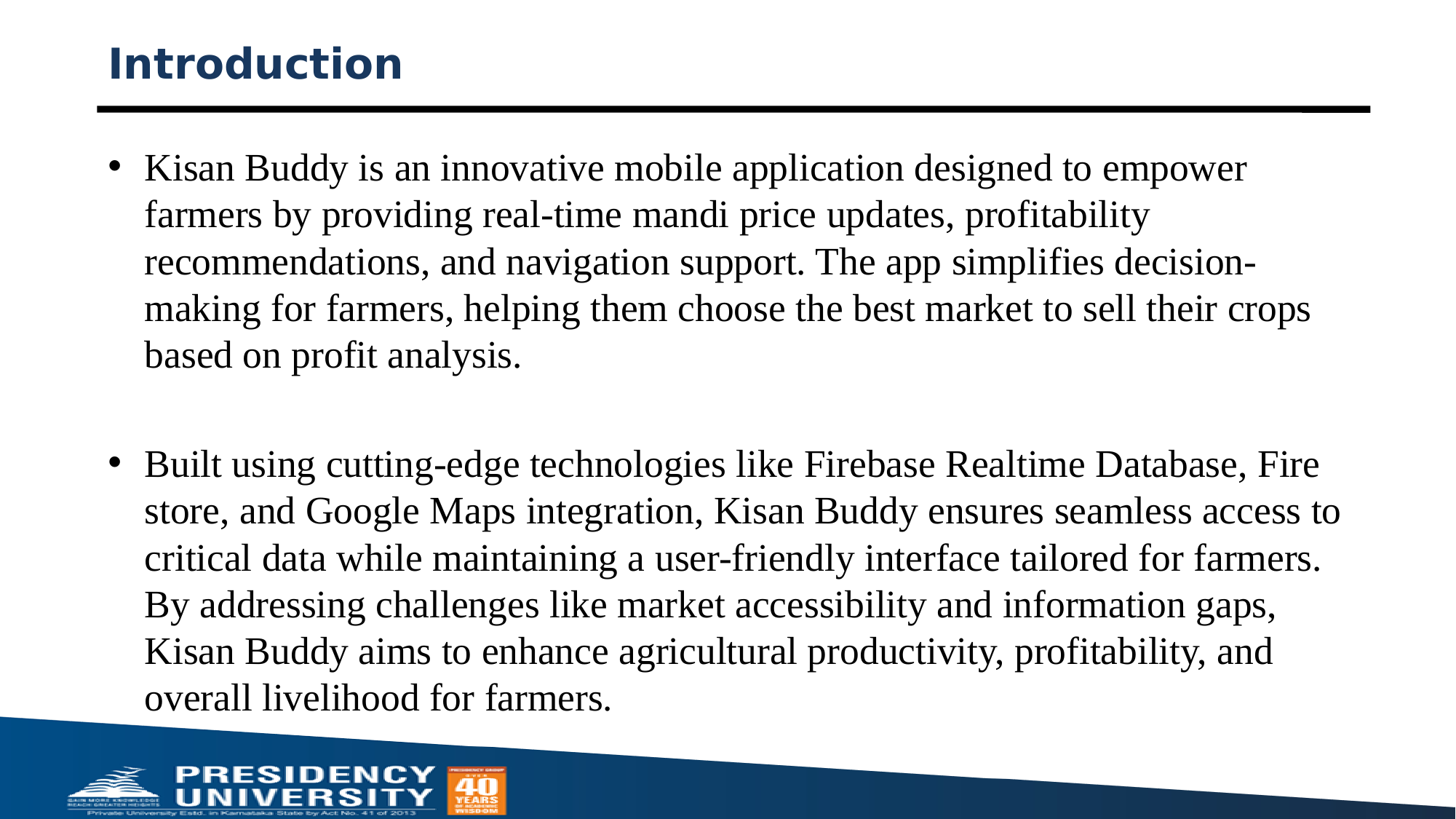

# Introduction
Kisan Buddy is an innovative mobile application designed to empower farmers by providing real-time mandi price updates, profitability recommendations, and navigation support. The app simplifies decision-making for farmers, helping them choose the best market to sell their crops based on profit analysis.

Built using cutting-edge technologies like Firebase Realtime Database, Fire store, and Google Maps integration, Kisan Buddy ensures seamless access to critical data while maintaining a user-friendly interface tailored for farmers. By addressing challenges like market accessibility and information gaps, Kisan Buddy aims to enhance agricultural productivity, profitability, and overall livelihood for farmers.